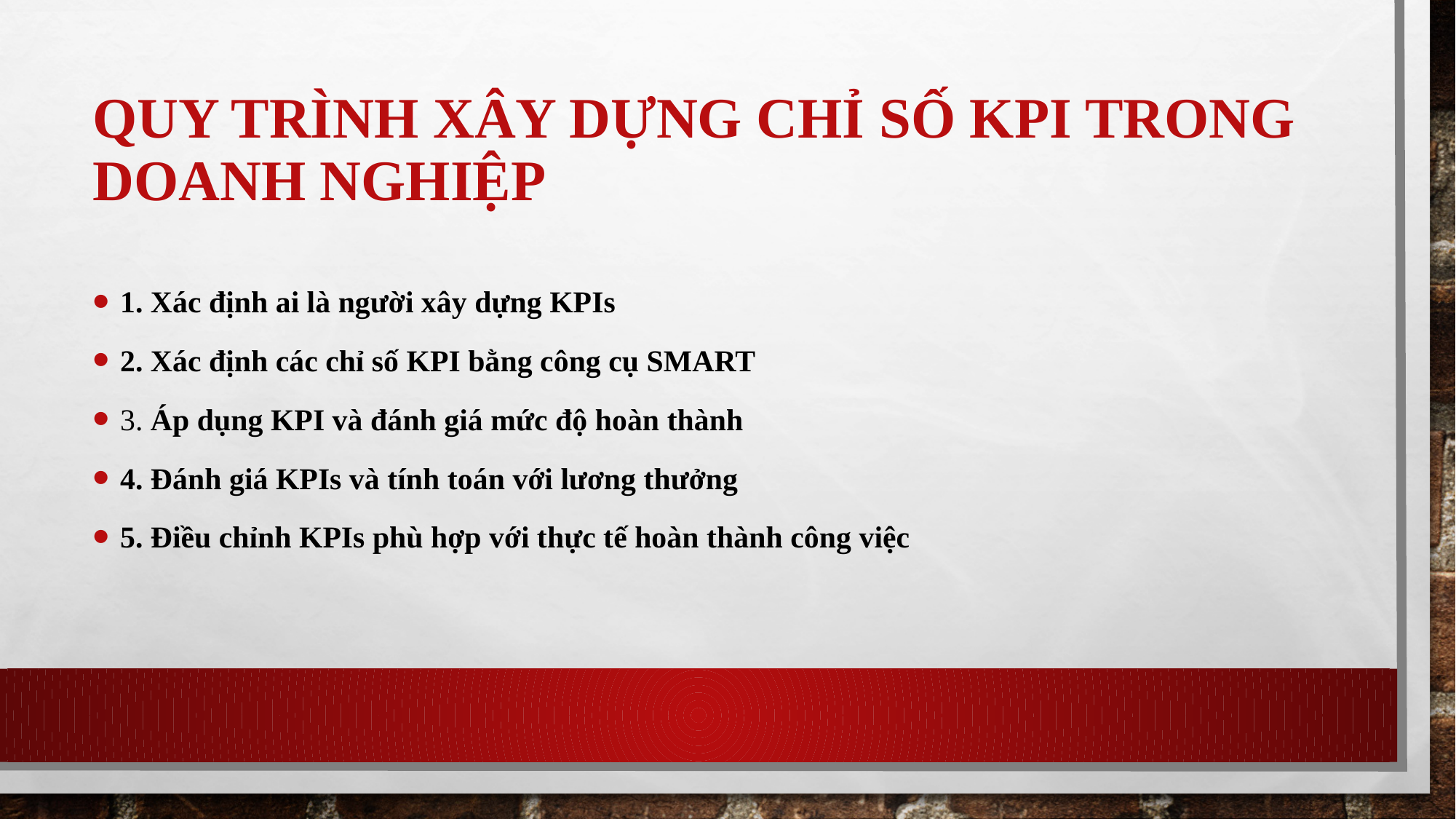

# Quy trình xây dựng chỉ số KPI trong doanh nghiệp
1. Xác định ai là người xây dựng KPIs
2. Xác định các chỉ số KPI bằng công cụ SMART
3. Áp dụng KPI và đánh giá mức độ hoàn thành
4. Đánh giá KPIs và tính toán với lương thưởng
5. Điều chỉnh KPIs phù hợp với thực tế hoàn thành công việc